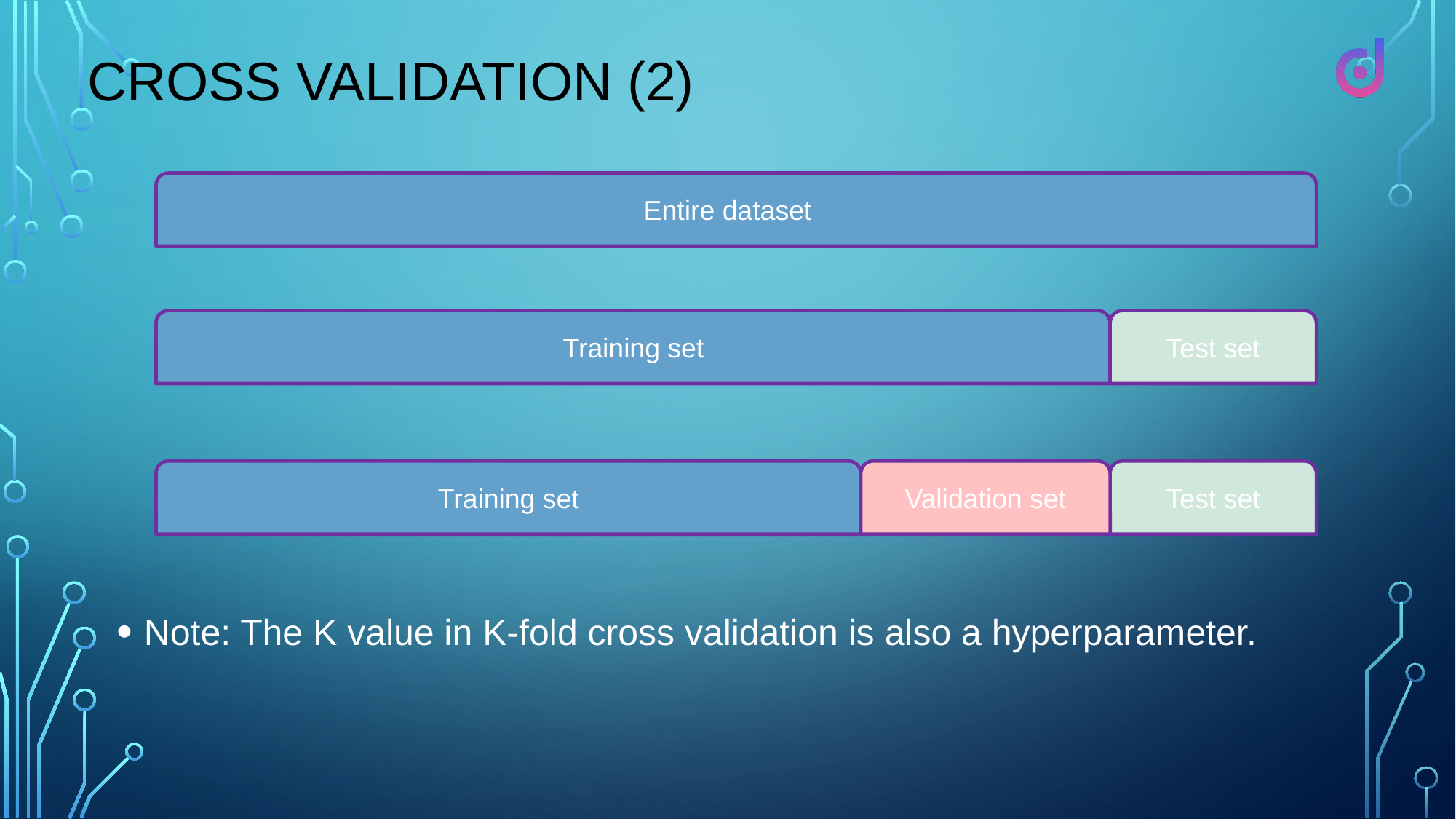

# Cross Validation (2)

Entire dataset

Training set
Test set

Training set
Validation set
Test set
Note: The K value in K-fold cross validation is also a hyperparameter.